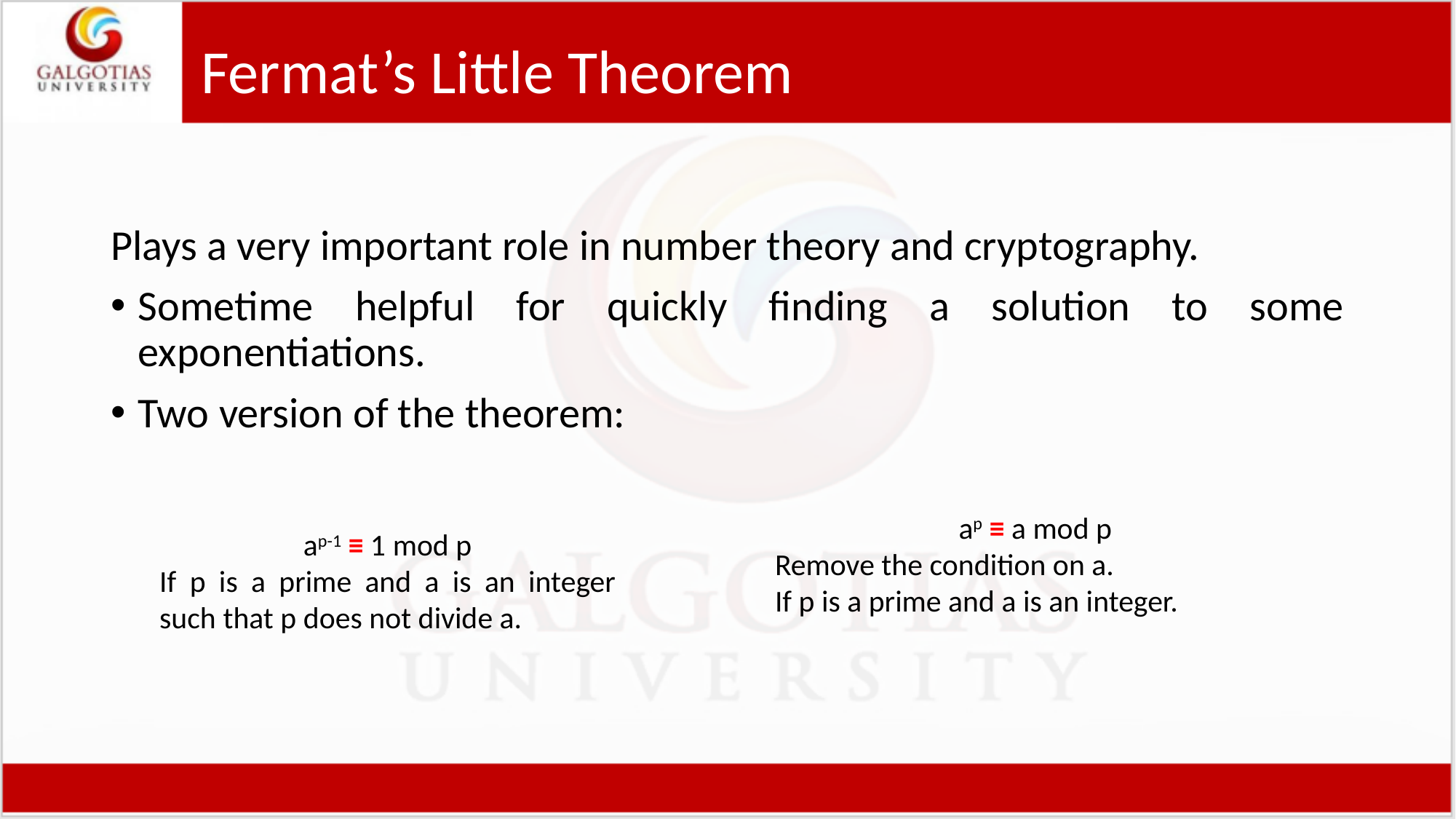

# Fermat’s Little Theorem
Plays a very important role in number theory and cryptography.
Sometime helpful for quickly finding a solution to some exponentiations.
Two version of the theorem:

ap ≡ a mod p
Remove the condition on a.
If p is a prime and a is an integer.

ap-1 ≡ 1 mod p
If p is a prime and a is an integer such that p does not divide a.